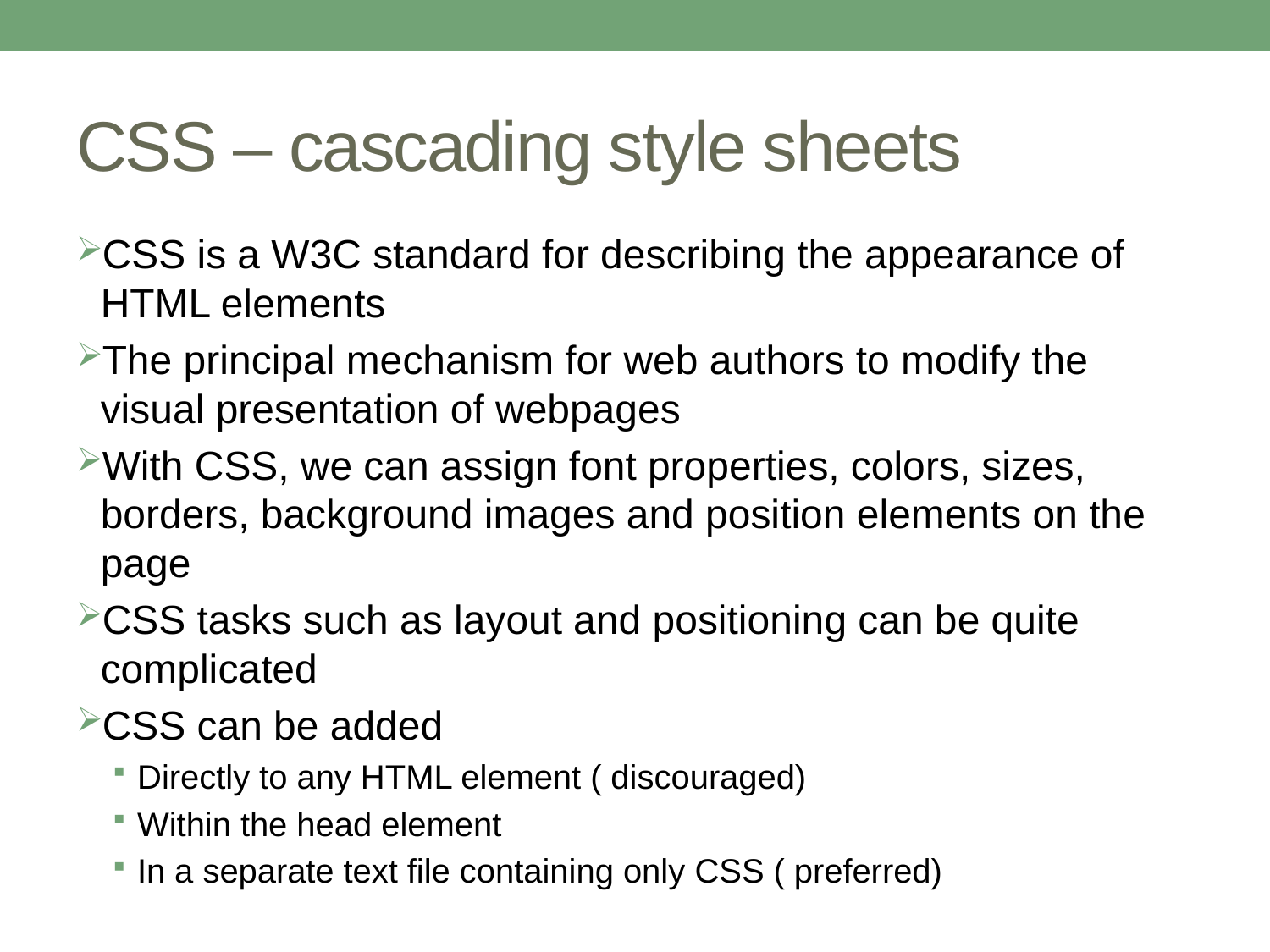

# CSS – cascading style sheets
CSS is a W3C standard for describing the appearance of HTML elements
The principal mechanism for web authors to modify the visual presentation of webpages
With CSS, we can assign font properties, colors, sizes, borders, background images and position elements on the page
CSS tasks such as layout and positioning can be quite complicated
CSS can be added
Directly to any HTML element ( discouraged)
Within the head element
In a separate text file containing only CSS ( preferred)